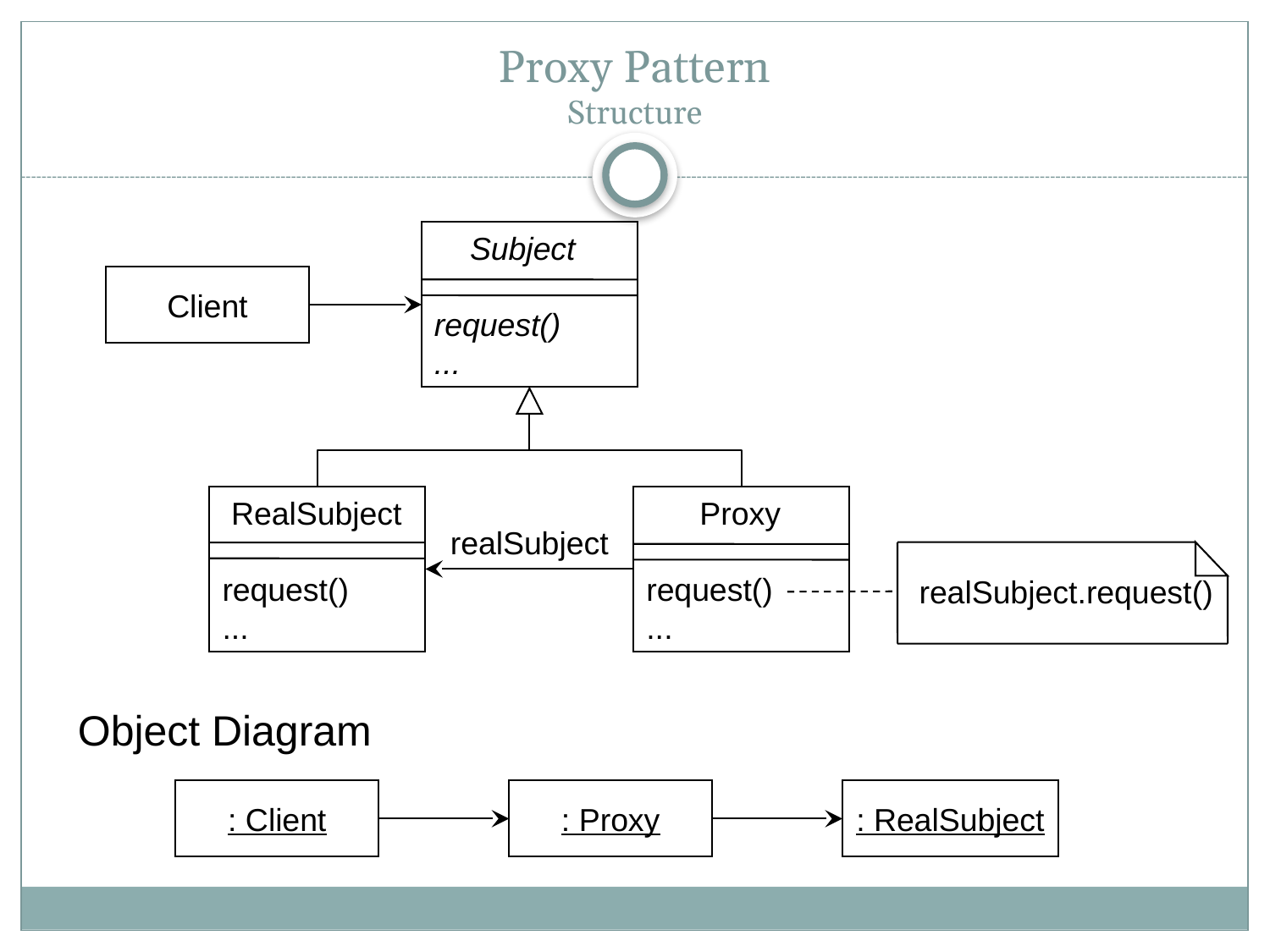

# Proxy Pattern Structure
    Subject

request()
...

Client

 RealSubject

request()
...

      Proxy

request()
...
realSubject
realSubject.request()

Object Diagram
: Client
: Proxy
: RealSubject